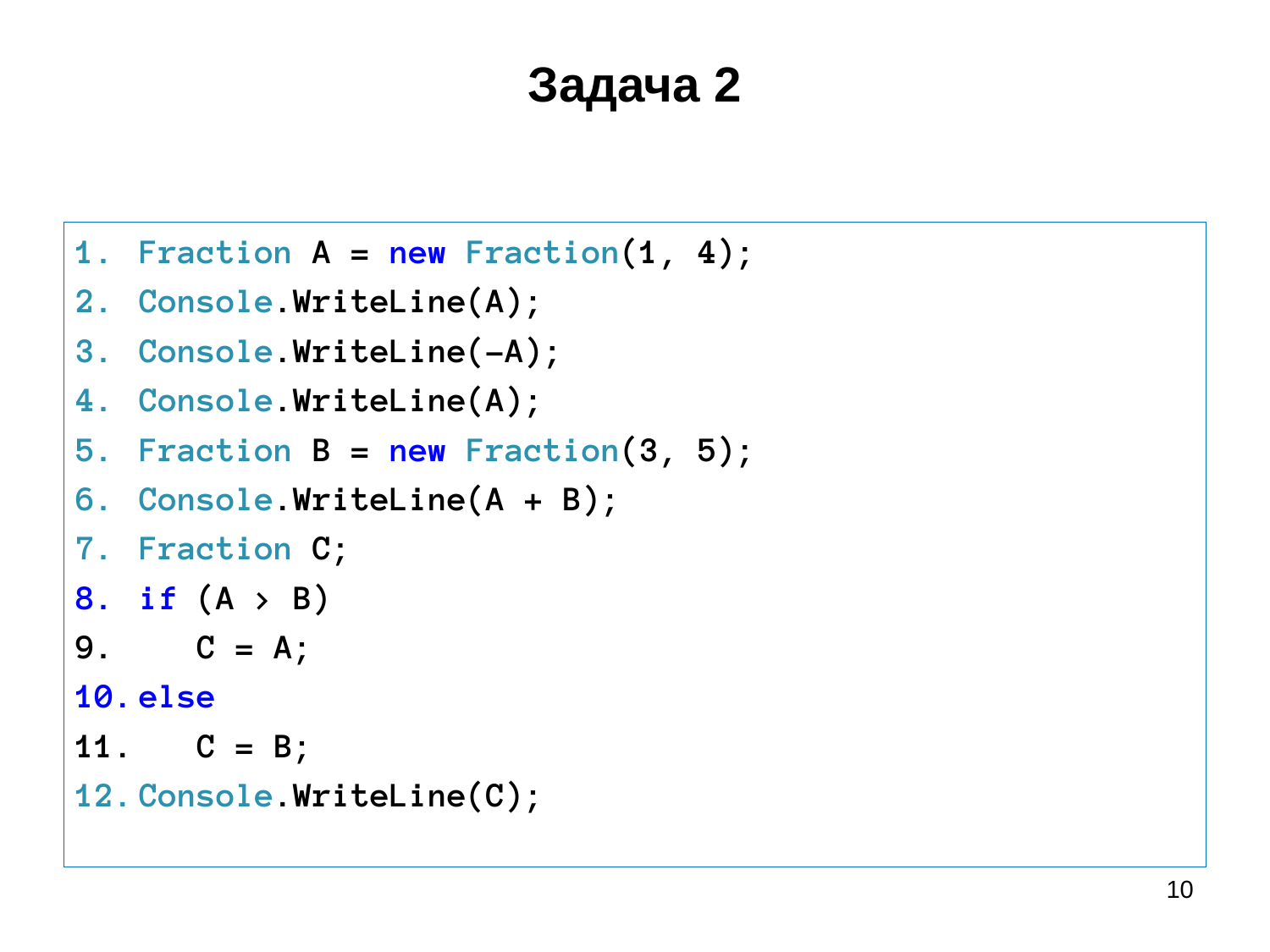

# Задача 2
Fraction A = new Fraction(1, 4);
Console.WriteLine(A);
Console.WriteLine(-A);
Console.WriteLine(A);
Fraction B = new Fraction(3, 5);
Console.WriteLine(A + B);
Fraction C;
if (A > B)
   C = A;
else
   C = B;
Console.WriteLine(C);

10